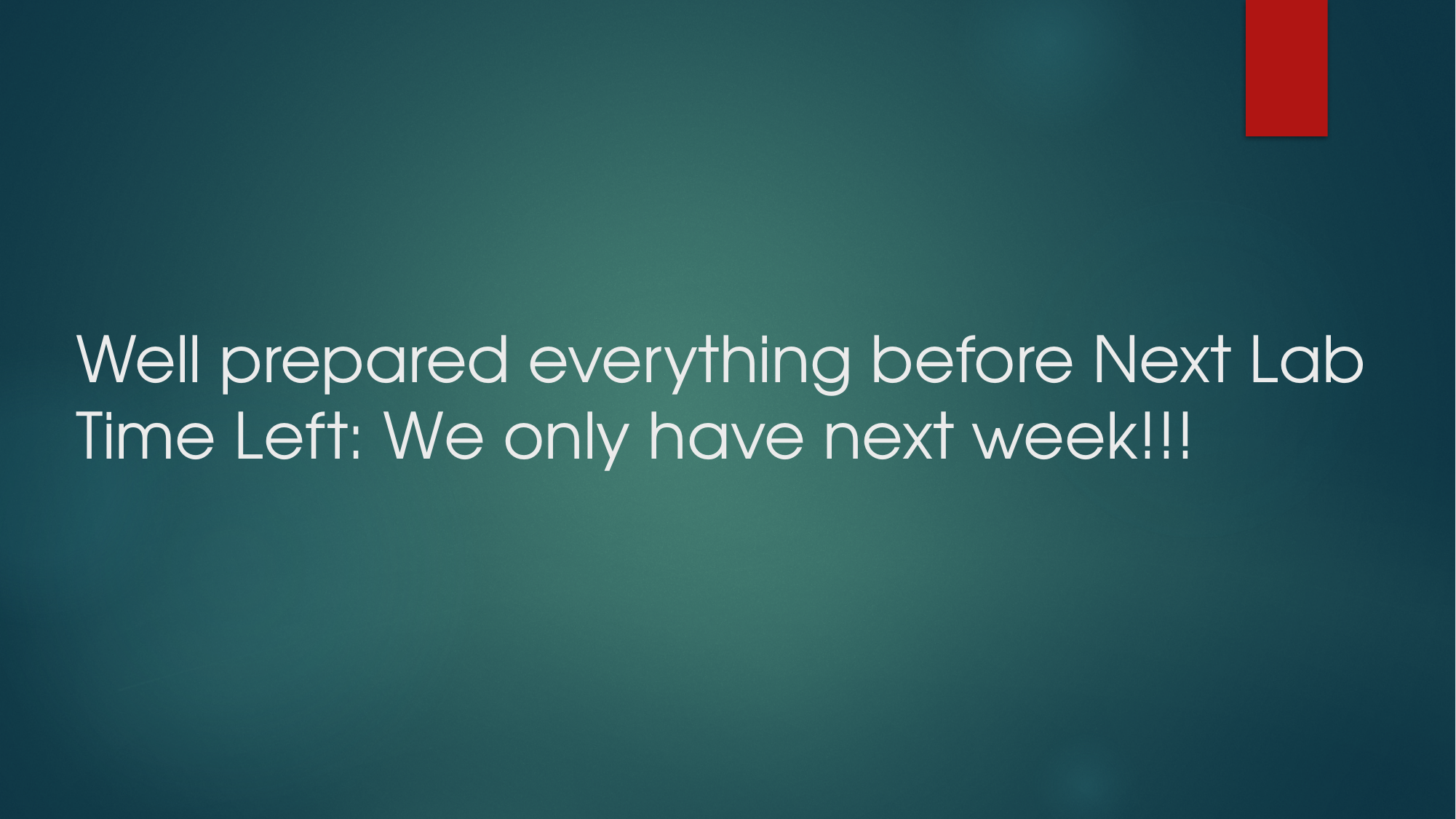

# Well prepared everything before Next Lab Time Left: We only have next week!!!